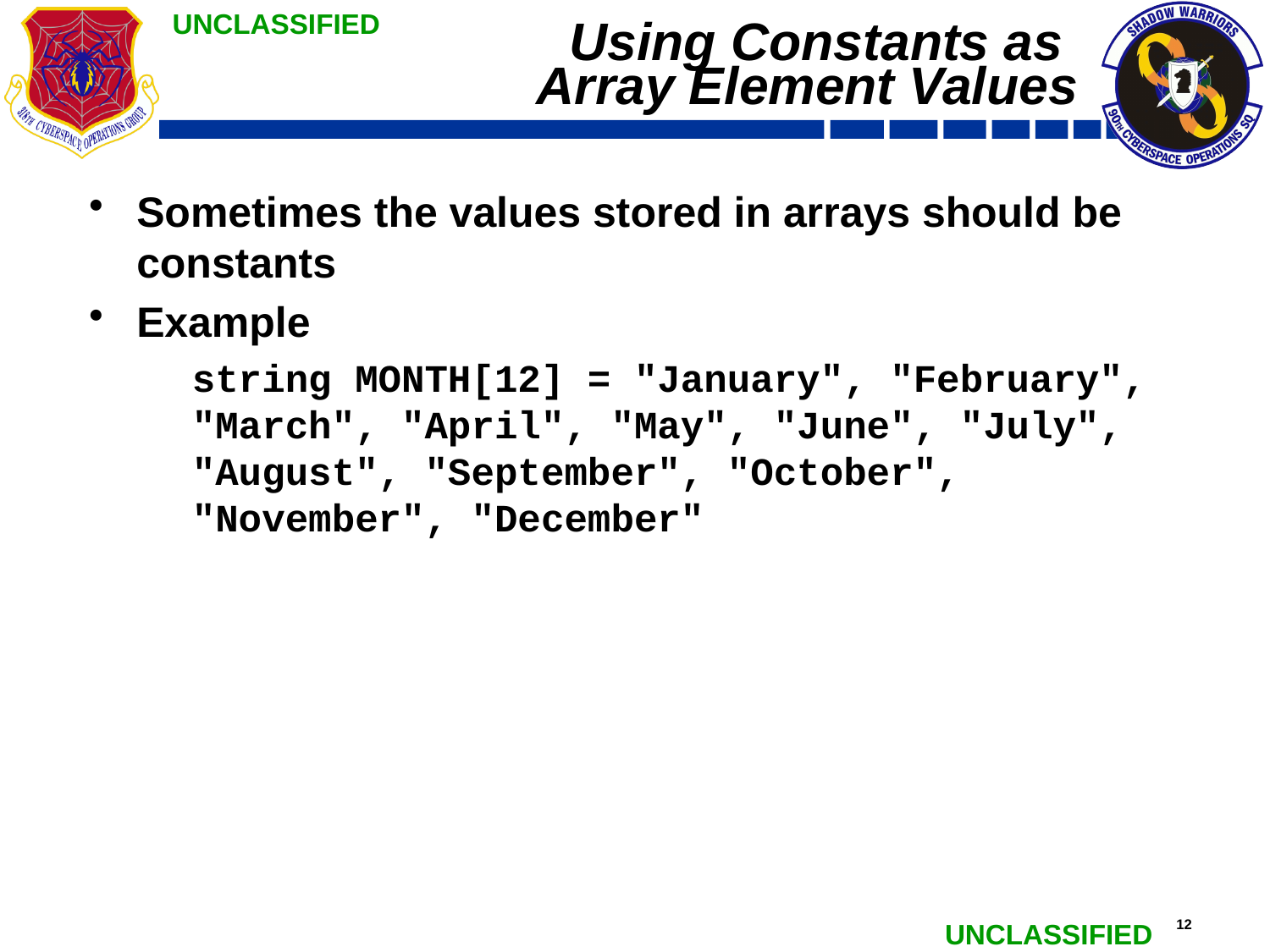

# Using Constants as Array Element Values
Sometimes the values stored in arrays should be constants
Example
	string MONTH[12] = "January", "February", "March", "April", "May", "June", "July", "August", "September", "October", "November", "December"
Programming Logic and Design, Ninth Edition
12